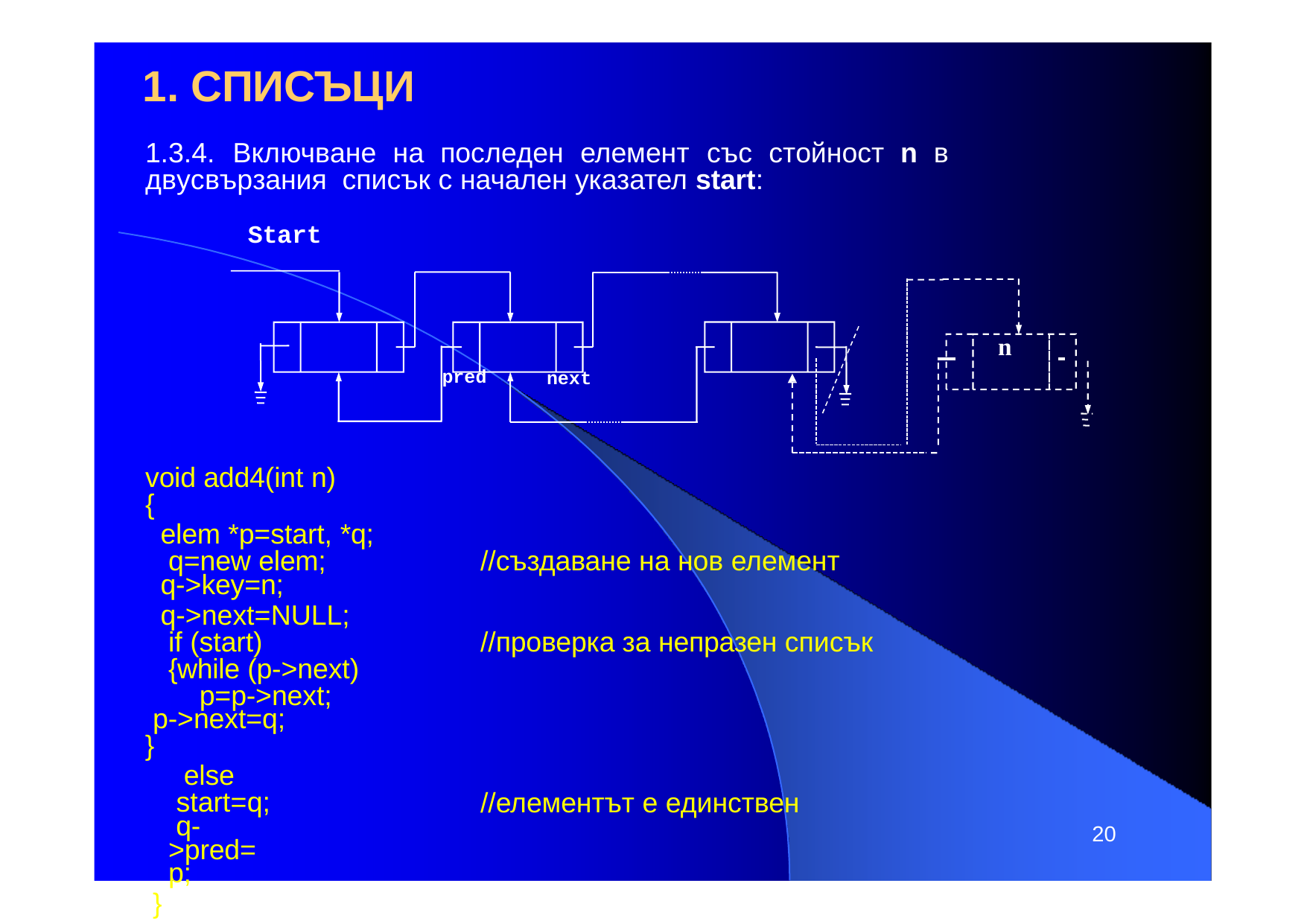

# 1. СПИСЪЦИ
1.3.4.	Включване	на	последен	елемент	със	стойност	n	в	двусвързания  списък с начален указател start:
Start

   	n
pred
next
void add4(int n)
{
elem *p=start, *q;  q=new elem;
q->key=n;
q->next=NULL;  if (start)
{while (p->next)  p=p->next;
p->next=q;
}
else  start=q;
q->pred=p;
}
//създаване на нов елемент
//проверка за непразен списък
//елементът е единствен
20